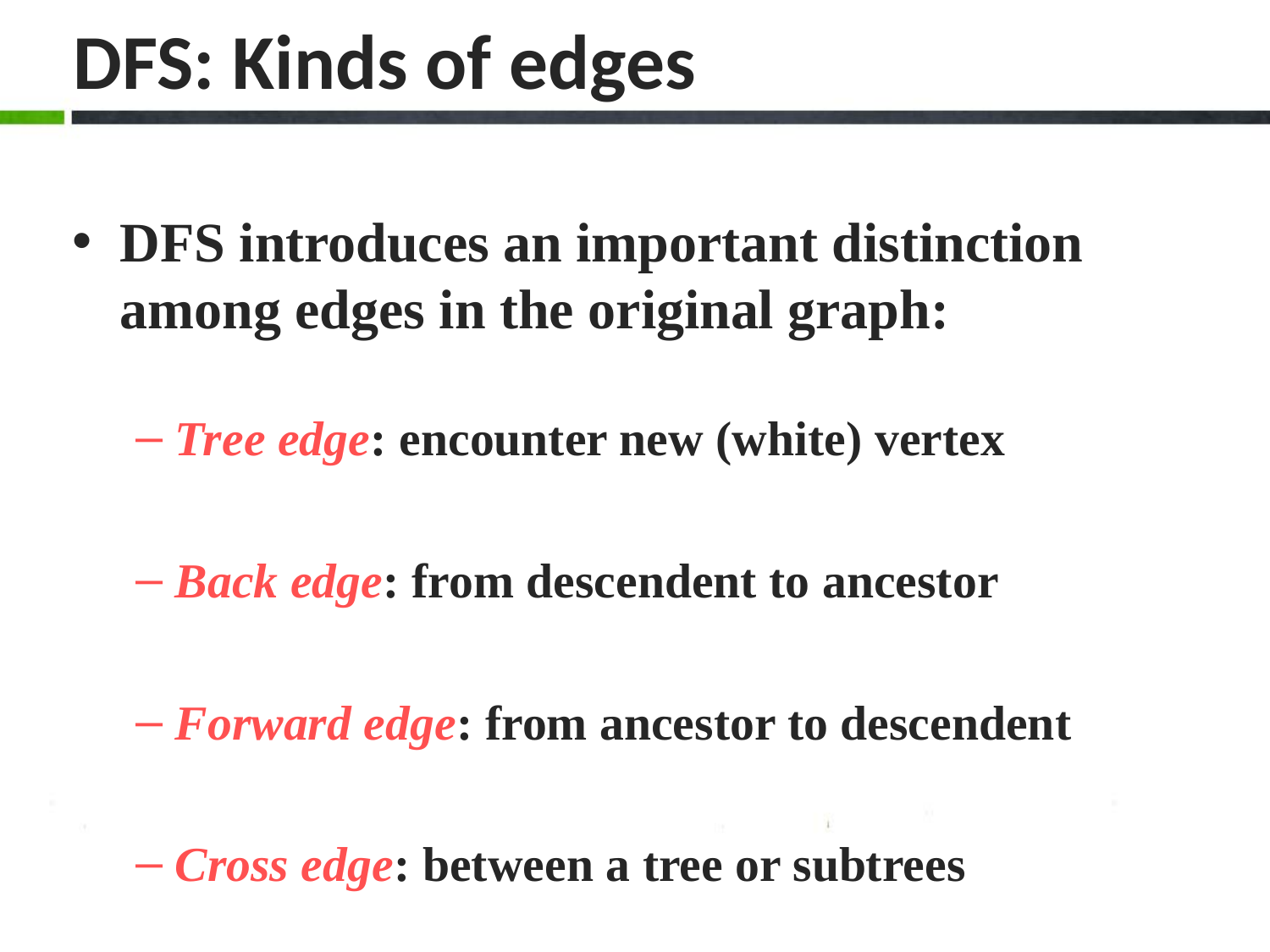

# DFS: Kinds of edges
DFS introduces an important distinction among edges in the original graph:

Tree edge: encounter new (white) vertex

Back edge: from descendent to ancestor

Forward edge: from ancestor to descendent

Cross edge: between a tree or subtrees